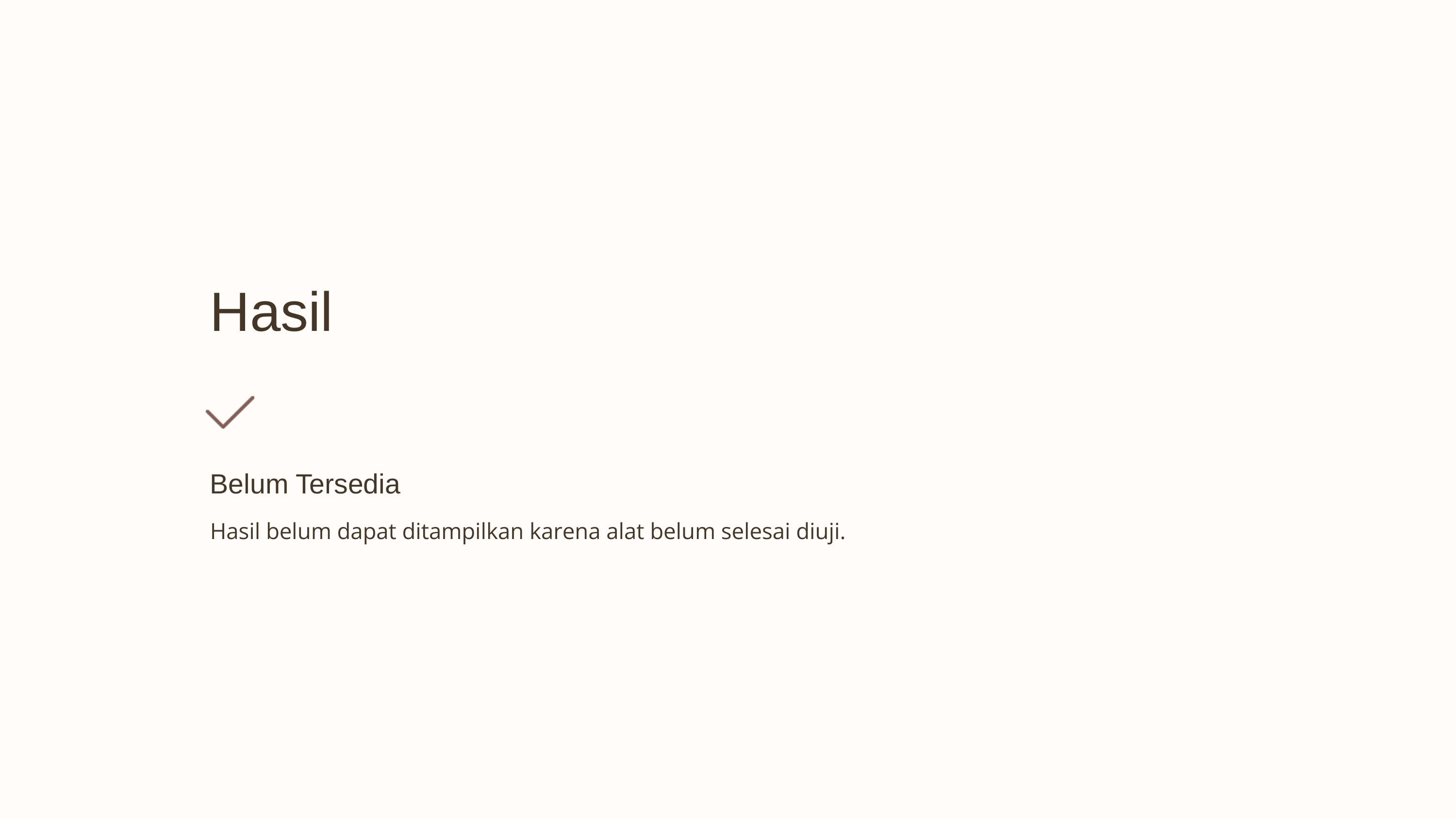

Hasil

Belum Tersedia
Hasil belum dapat ditampilkan karena alat belum selesai diuji.